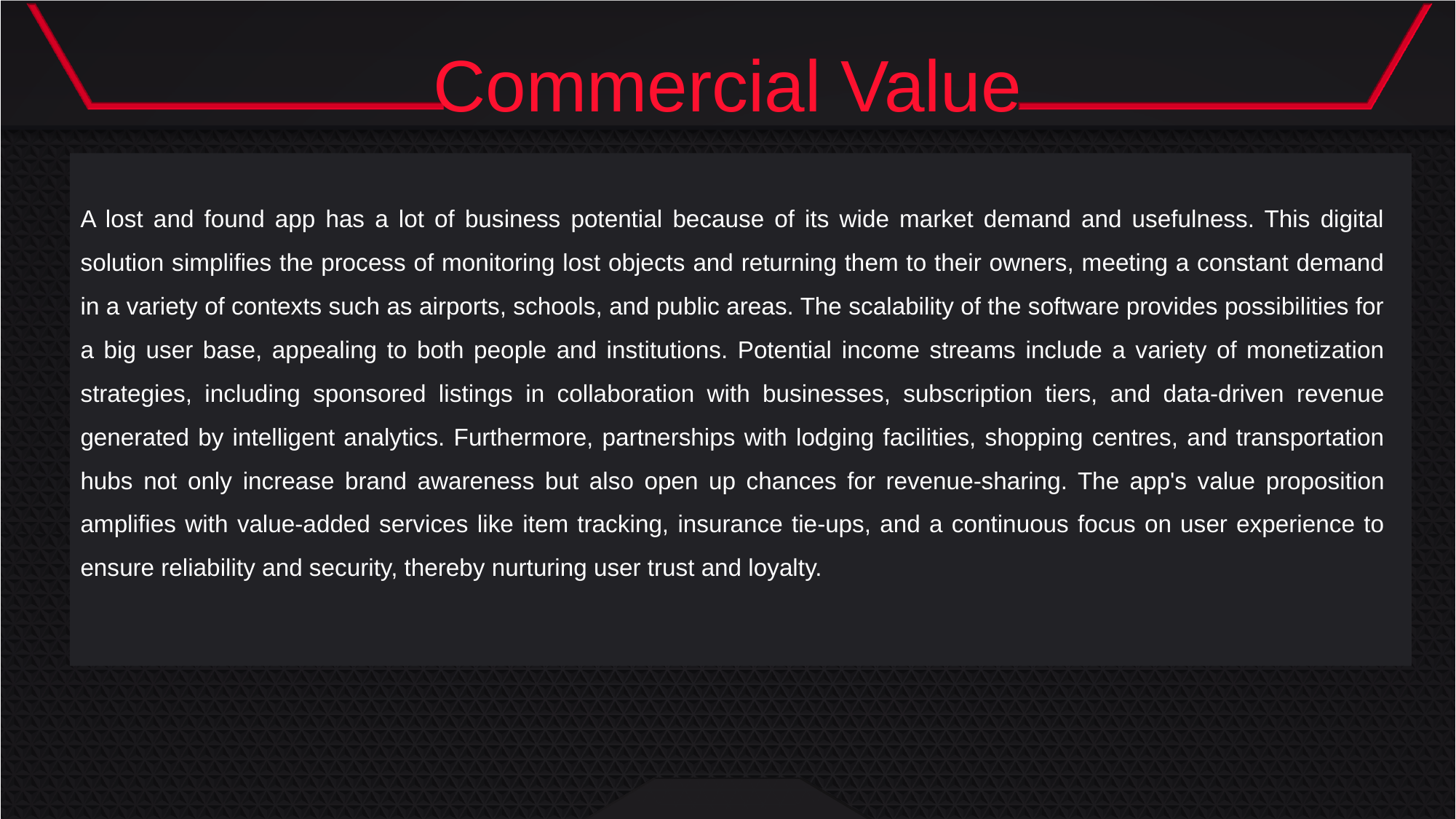

Commercial Value

A lost and found app has a lot of business potential because of its wide market demand and usefulness. This digital solution simplifies the process of monitoring lost objects and returning them to their owners, meeting a constant demand in a variety of contexts such as airports, schools, and public areas. The scalability of the software provides possibilities for a big user base, appealing to both people and institutions. Potential income streams include a variety of monetization strategies, including sponsored listings in collaboration with businesses, subscription tiers, and data-driven revenue generated by intelligent analytics. Furthermore, partnerships with lodging facilities, shopping centres, and transportation hubs not only increase brand awareness but also open up chances for revenue-sharing. The app's value proposition amplifies with value-added services like item tracking, insurance tie-ups, and a continuous focus on user experience to ensure reliability and security, thereby nurturing user trust and loyalty.